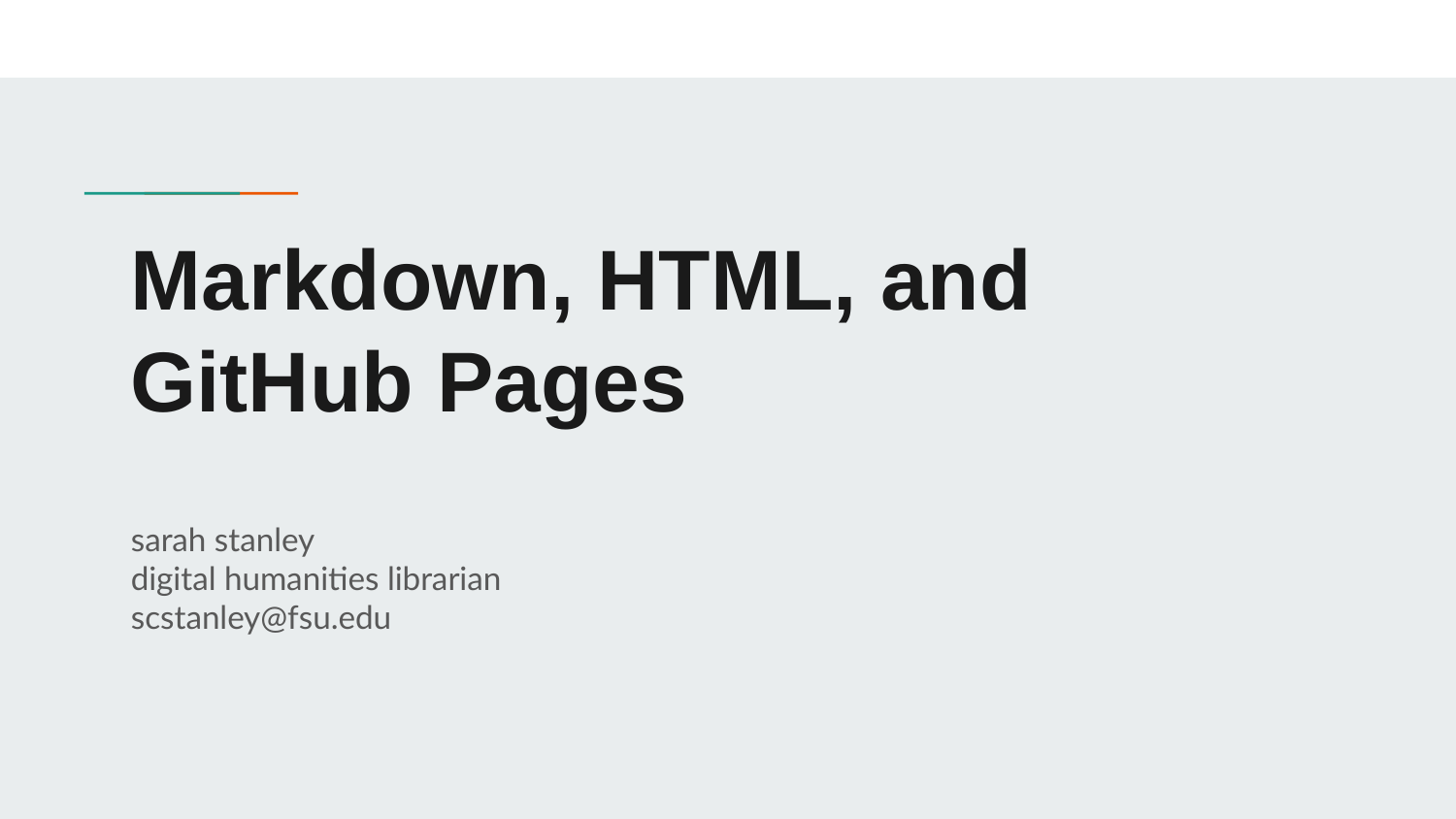

# Markdown, HTML, and GitHub Pages
sarah stanley
digital humanities librarian
scstanley@fsu.edu